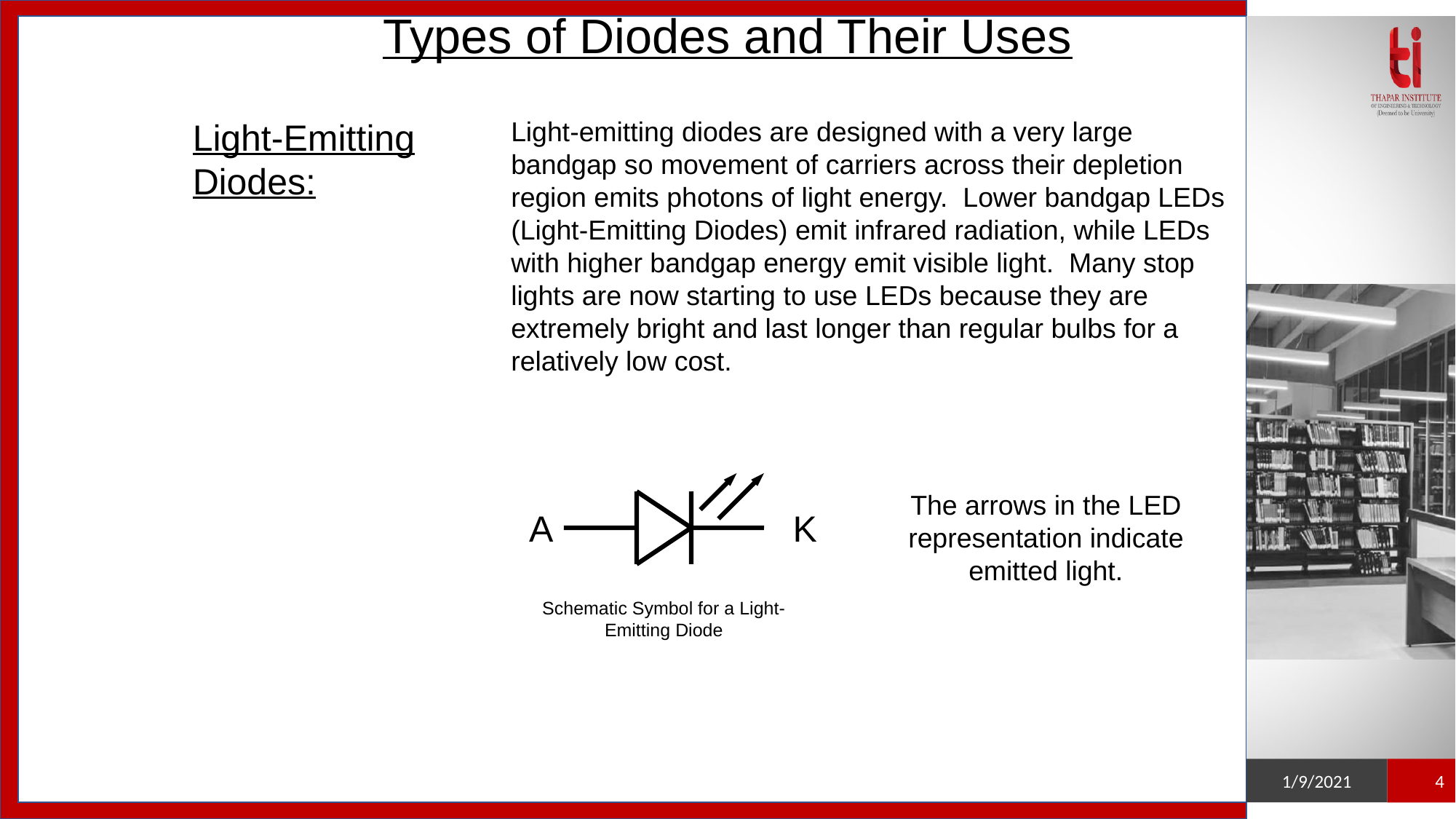

Types of Diodes and Their Uses
Light-Emitting Diodes:
Light-emitting diodes are designed with a very large bandgap so movement of carriers across their depletion region emits photons of light energy.  Lower bandgap LEDs (Light-Emitting Diodes) emit infrared radiation, while LEDs with higher bandgap energy emit visible light.  Many stop lights are now starting to use LEDs because they are extremely bright and last longer than regular bulbs for a relatively low cost.

The arrows in the LED representation indicate emitted light.

A
K

Schematic Symbol for a Light-Emitting Diode
1/9/2021
4